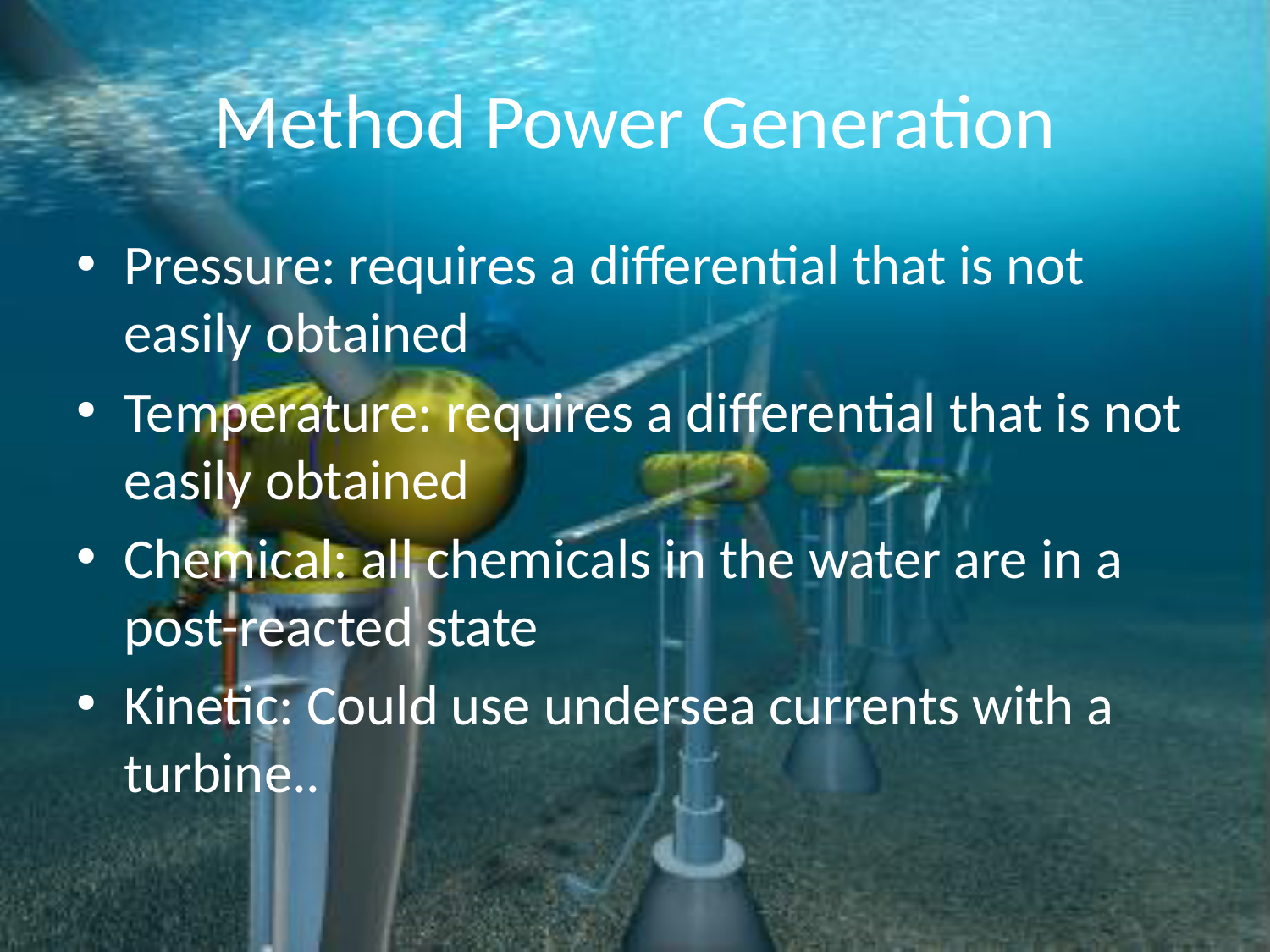

# Method Power Generation
Pressure: requires a differential that is not easily obtained
Temperature: requires a differential that is not easily obtained
Chemical: all chemicals in the water are in a post-reacted state
Kinetic: Could use undersea currents with a turbine..